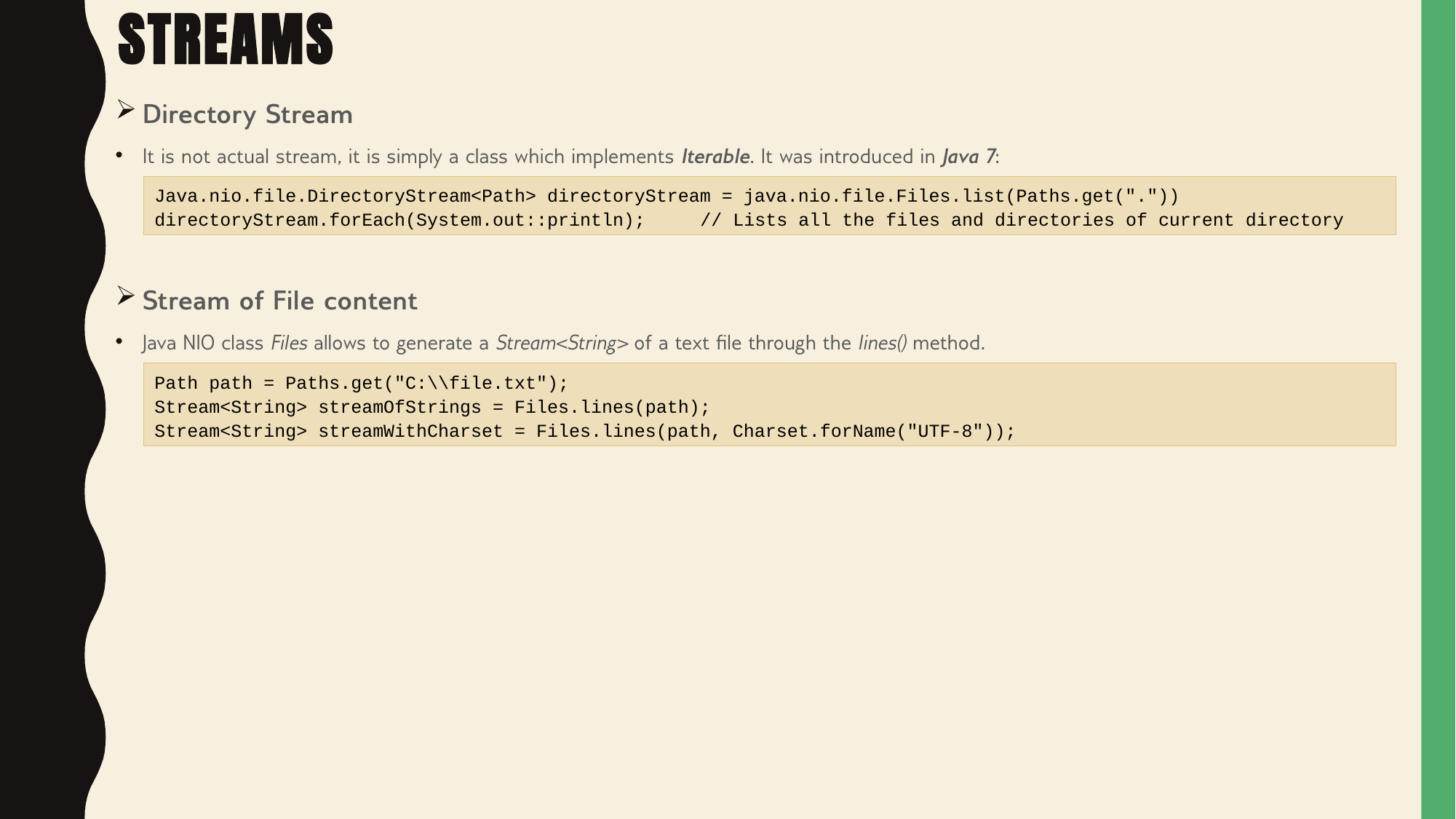

# StreAMS
Directory Stream
It is not actual stream, it is simply a class which implements Iterable. It was introduced in Java 7:

Stream of File content
Java NIO class Files allows to generate a Stream<String> of a text file through the lines() method.
Java.nio.file.DirectoryStream<Path> directoryStream = java.nio.file.Files.list(Paths.get("."))
directoryStream.forEach(System.out::println); 	// Lists all the files and directories of current directory
Path path = Paths.get("C:\\file.txt");
Stream<String> streamOfStrings = Files.lines(path);
Stream<String> streamWithCharset = Files.lines(path, Charset.forName("UTF-8"));